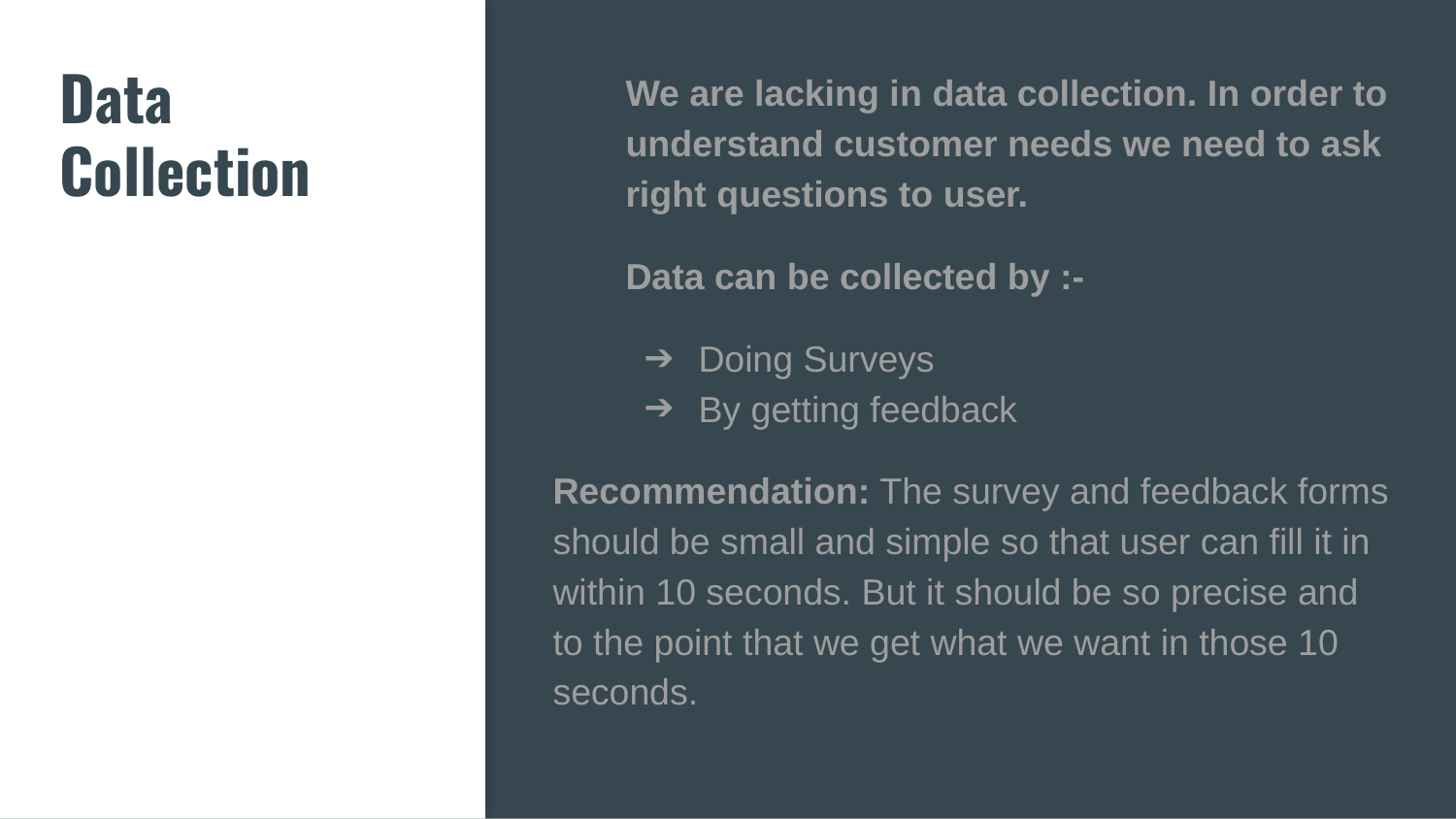

# Data Collection
We are lacking in data collection. In order to understand customer needs we need to ask right questions to user.
Data can be collected by :-
Doing Surveys
By getting feedback
Recommendation: The survey and feedback forms should be small and simple so that user can fill it in within 10 seconds. But it should be so precise and to the point that we get what we want in those 10 seconds.